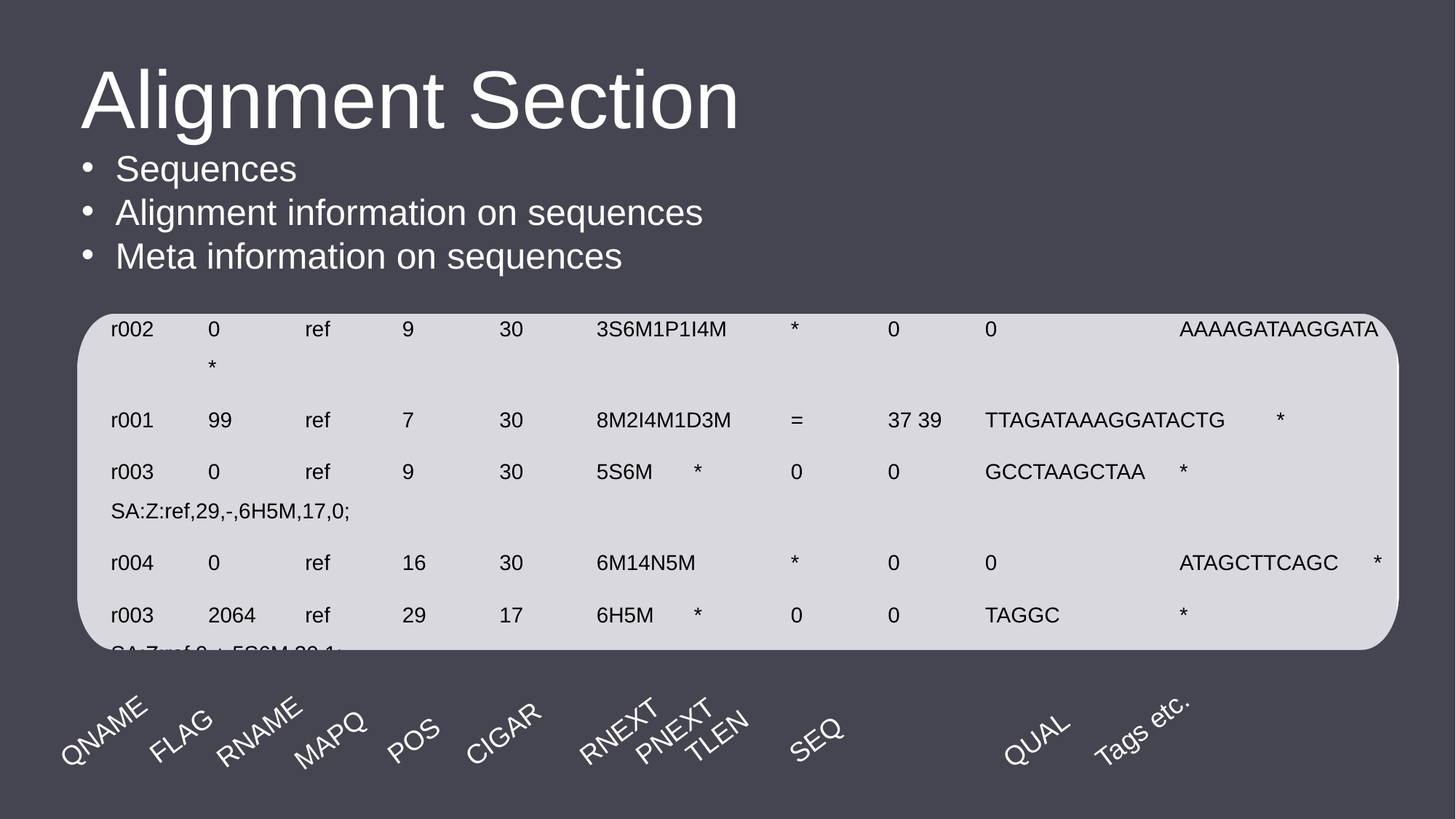

Alignment Section
Sequences
Alignment information on sequences
Meta information on sequences

@HD		VN:1.6 	SO:coordinate
@SQ		SN:ref 	LN:45
r002 	0 		ref 	9 		30 	3S6M1P1I4M 	* 	0 	0 		AAAAGATAAGGATA 		*
r001 	99 	ref 	7 		30 	8M2I4M1D3M 	= 	37 39 	TTAGATAAAGGATACTG 	*
r003 	0 		ref 	9 		30 	5S6M 			* 	0 	0 		GCCTAAGCTAA 			* 	SA:Z:ref,29,-,6H5M,17,0;
r004 	0 		ref 	16 	30 	6M14N5M 		* 	0 	0 		ATAGCTTCAGC 			*
r003 	2064 	ref 	29 	17 	6H5M 			* 	0 	0 		TAGGC 					* 	SA:Z:ref,9,+,5S6M,30,1;
r001 	147 	ref 	37 	30 	9M 			= 	7 	-39	CAGCGGCAT 				* 	NM:i:1
SEQ
FLAG
TLEN
POS
PNEXT
RNEXT
CIGAR
QNAME
RNAME
QUAL
Tags etc.
MAPQ